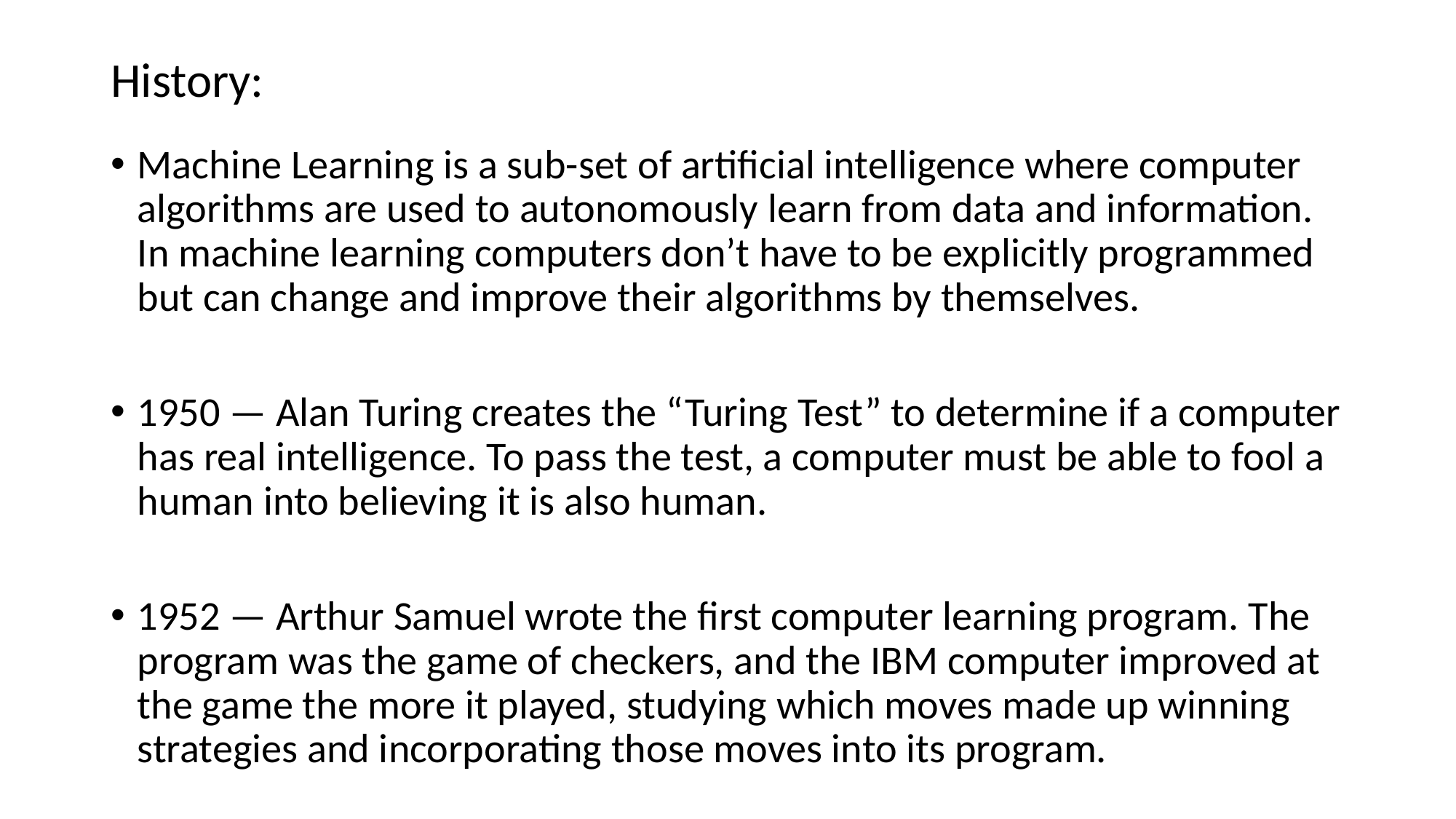

# History:
Machine Learning is a sub-set of artificial intelligence where computer algorithms are used to autonomously learn from data and information. In machine learning computers don’t have to be explicitly programmed but can change and improve their algorithms by themselves.

1950 — Alan Turing creates the “Turing Test” to determine if a computer has real intelligence. To pass the test, a computer must be able to fool a human into believing it is also human.

1952 — Arthur Samuel wrote the first computer learning program. The program was the game of checkers, and the IBM computer improved at the game the more it played, studying which moves made up winning strategies and incorporating those moves into its program.